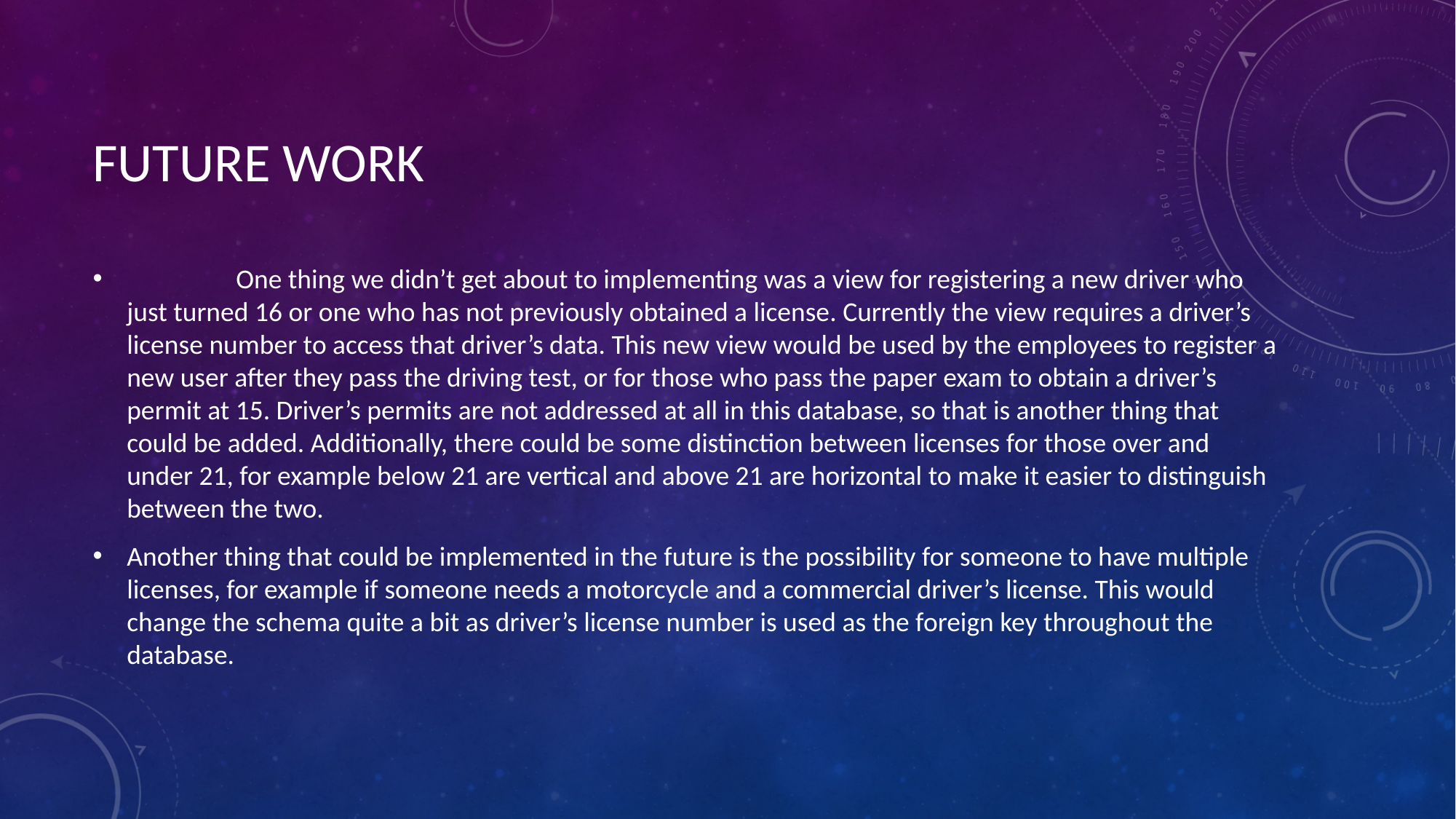

# Future Work
	One thing we didn’t get about to implementing was a view for registering a new driver who just turned 16 or one who has not previously obtained a license. Currently the view requires a driver’s license number to access that driver’s data. This new view would be used by the employees to register a new user after they pass the driving test, or for those who pass the paper exam to obtain a driver’s permit at 15. Driver’s permits are not addressed at all in this database, so that is another thing that could be added. Additionally, there could be some distinction between licenses for those over and under 21, for example below 21 are vertical and above 21 are horizontal to make it easier to distinguish between the two.
Another thing that could be implemented in the future is the possibility for someone to have multiple licenses, for example if someone needs a motorcycle and a commercial driver’s license. This would change the schema quite a bit as driver’s license number is used as the foreign key throughout the database.